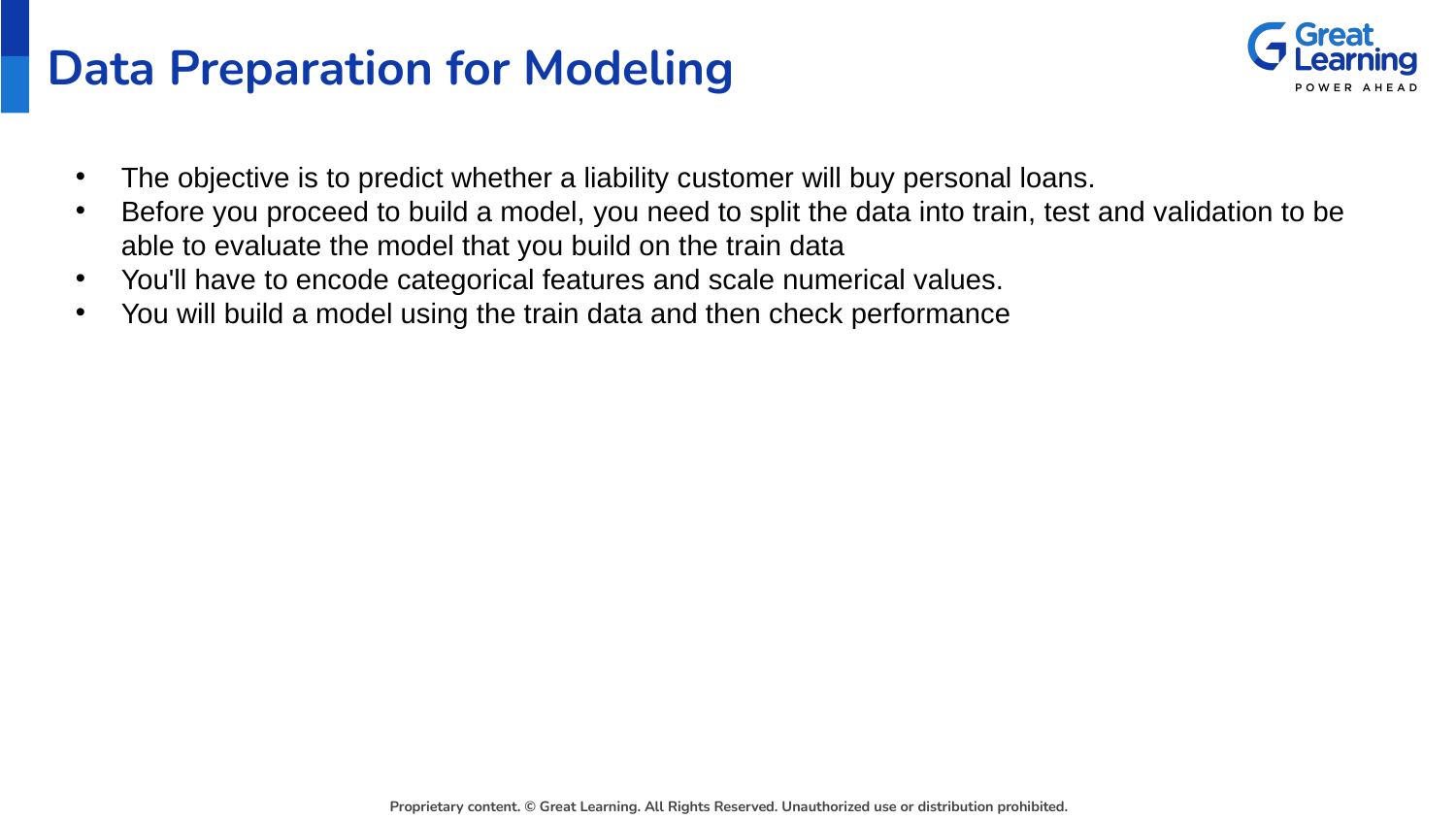

# Data Preparation for Modeling
The objective is to predict whether a liability customer will buy personal loans.
Before you proceed to build a model, you need to split the data into train, test and validation to be able to evaluate the model that you build on the train data
You'll have to encode categorical features and scale numerical values.
You will build a model using the train data and then check performance